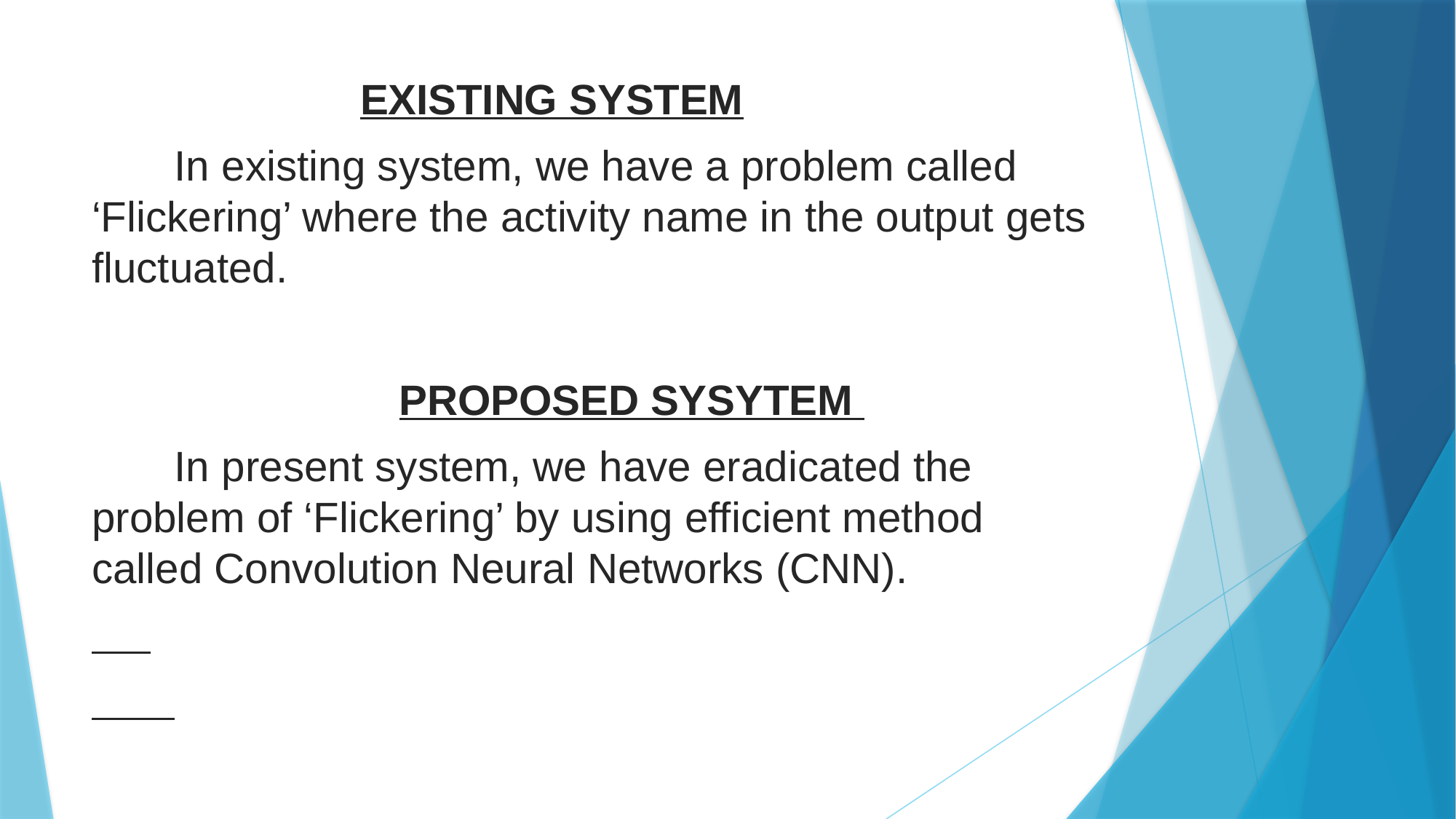

EXISTING SYSTEM
       In existing system, we have a problem called ‘Flickering’ where the activity name in the output gets fluctuated.

                          PROPOSED SYSYTEM
       In present system, we have eradicated the problem of ‘Flickering’ by using efficient method called Convolution Neural Networks (CNN).